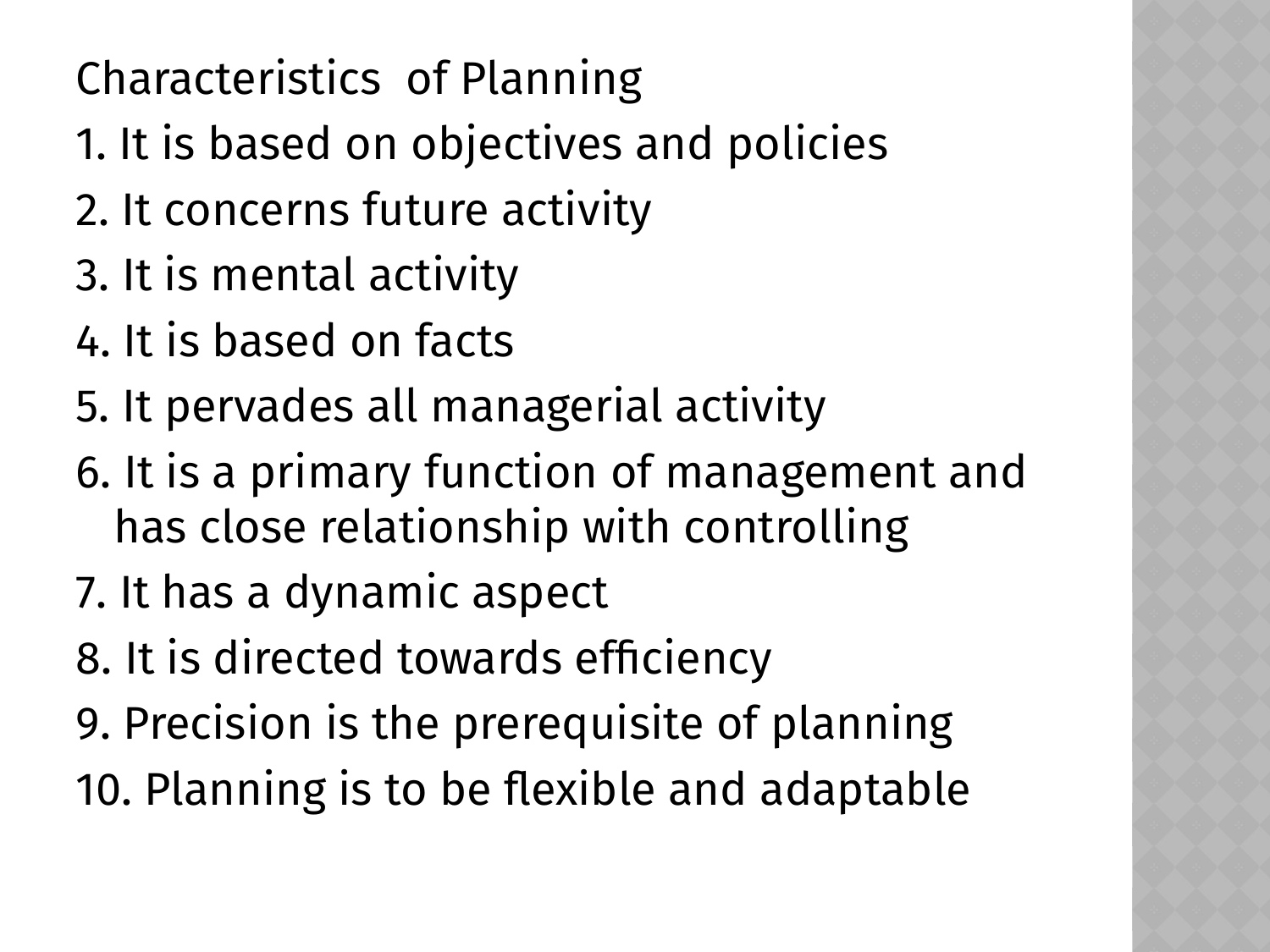

Characteristics  of Planning
1. It is based on objectives and policies
2. It concerns future activity
3. It is mental activity
4. It is based on facts
5. It pervades all managerial activity
6. It is a primary function of management and has close relationship with controlling
7. It has a dynamic aspect
8. It is directed towards efficiency
9. Precision is the prerequisite of planning
10. Planning is to be flexible and adaptable